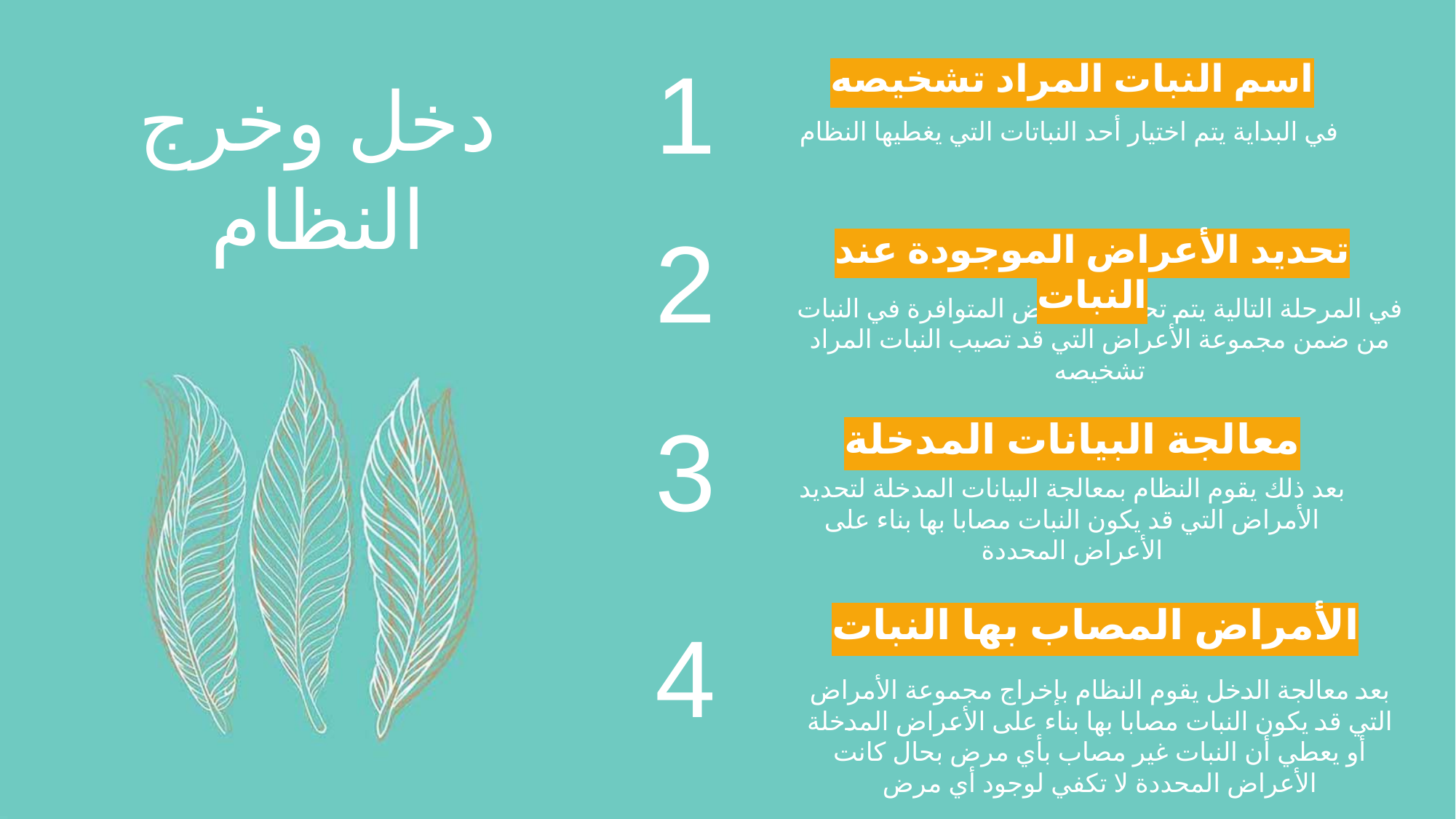

1
اسم النبات المراد تشخيصه
في البداية يتم اختيار أحد النباتات التي يغطيها النظام
دخل وخرج النظام
2
تحديد الأعراض الموجودة عند النبات
في المرحلة التالية يتم تحديد الأعراض المتوافرة في النبات من ضمن مجموعة الأعراض التي قد تصيب النبات المراد تشخيصه
3
معالجة البيانات المدخلة
بعد ذلك يقوم النظام بمعالجة البيانات المدخلة لتحديد الأمراض التي قد يكون النبات مصابا بها بناء على الأعراض المحددة
الأمراض المصاب بها النبات
بعد معالجة الدخل يقوم النظام بإخراج مجموعة الأمراض التي قد يكون النبات مصابا بها بناء على الأعراض المدخلة
أو يعطي أن النبات غير مصاب بأي مرض بحال كانت الأعراض المحددة لا تكفي لوجود أي مرض
4